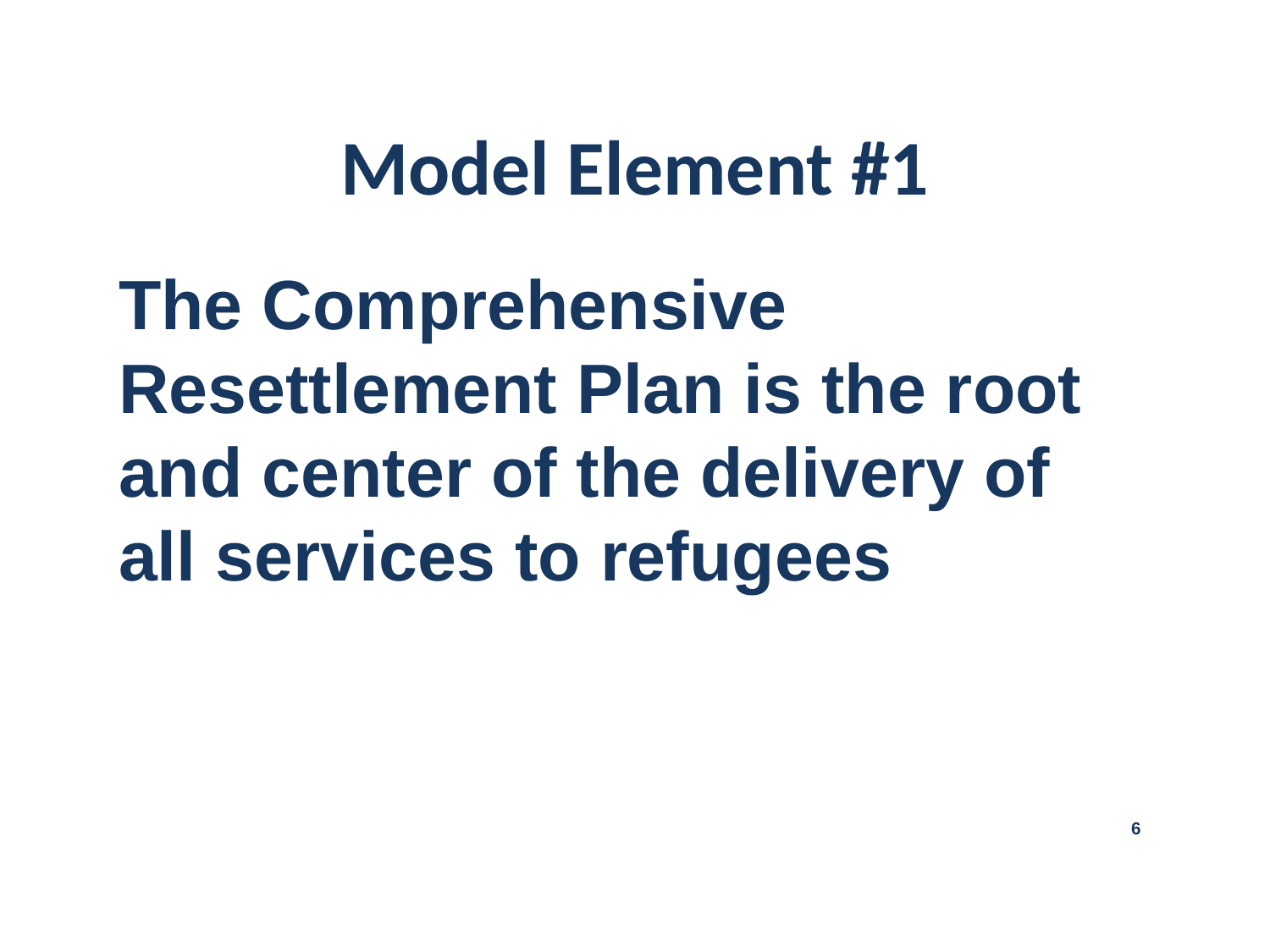

# Model Element #1
The Comprehensive Resettlement Plan is the root and center of the delivery of all services to refugees

								  6